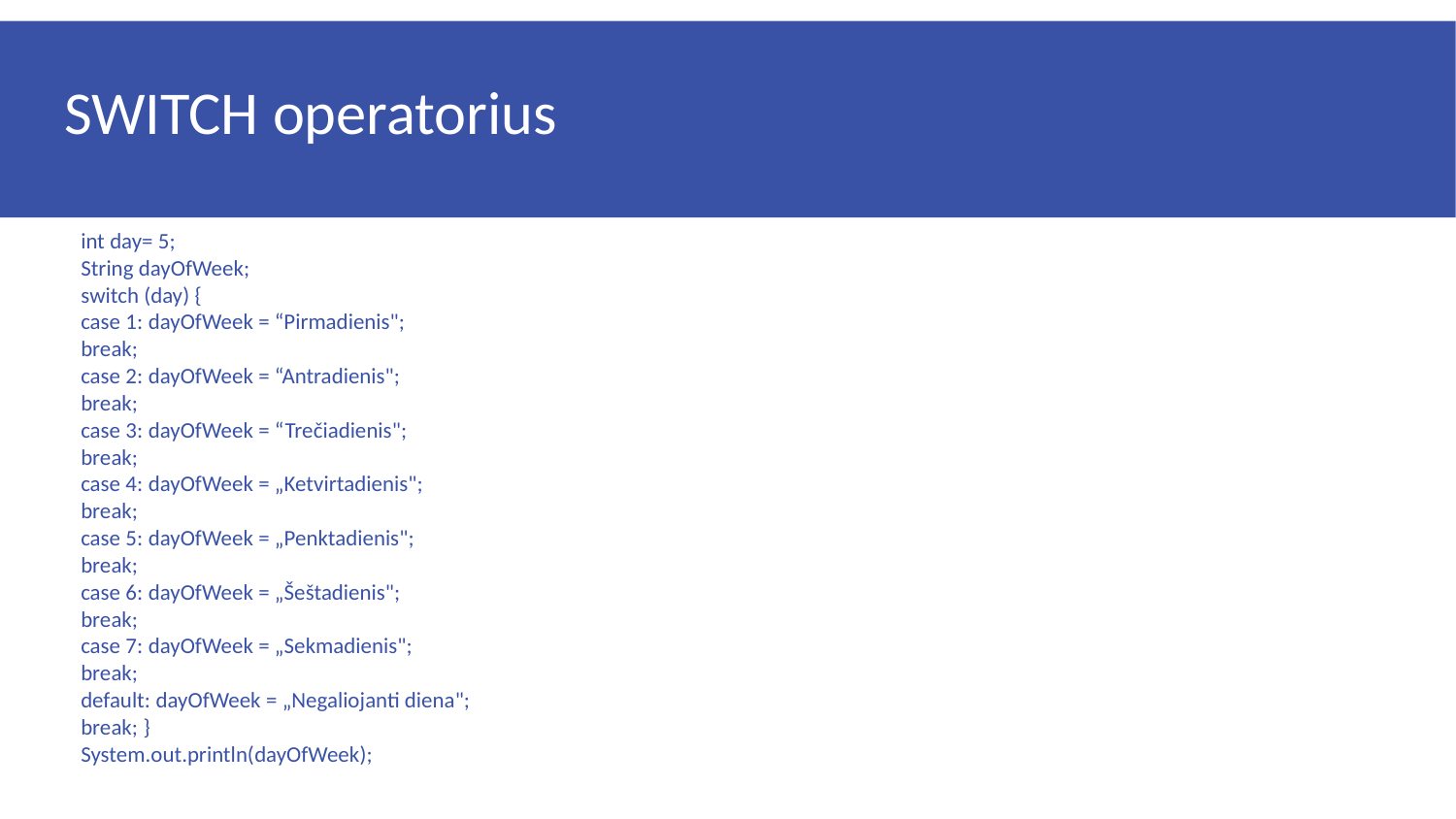

# SWITCH operatorius
int day= 5;
String dayOfWeek;
switch (day) {
case 1: dayOfWeek = “Pirmadienis";
break;
case 2: dayOfWeek = “Antradienis";
break;
case 3: dayOfWeek = “Trečiadienis";
break;
case 4: dayOfWeek = „Ketvirtadienis";
break;
case 5: dayOfWeek = „Penktadienis";
break;
case 6: dayOfWeek = „Šeštadienis";
break;
case 7: dayOfWeek = „Sekmadienis";
break;
default: dayOfWeek = „Negaliojanti diena";
break; }
System.out.println(dayOfWeek);